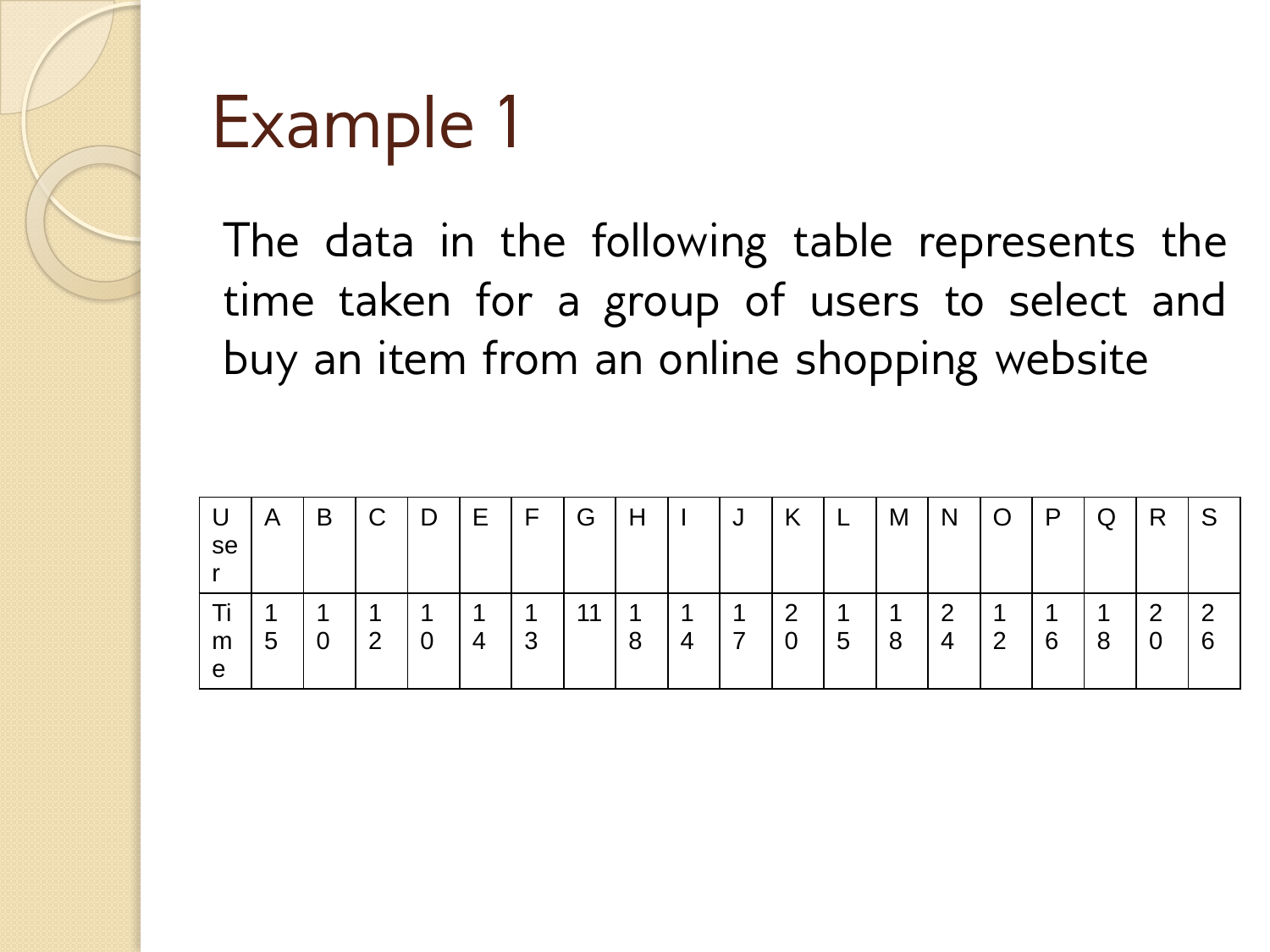

# Example 1
The data in the following table represents the time taken for a group of users to select and buy an item from an online shopping website

| User | A | B | C | D | E | F | G | H | I | J | K | L | M | N | O | P | Q | R | S |
| --- | --- | --- | --- | --- | --- | --- | --- | --- | --- | --- | --- | --- | --- | --- | --- | --- | --- | --- | --- |
| Time | 15 | 10 | 12 | 10 | 14 | 13 | 11 | 18 | 14 | 17 | 20 | 15 | 18 | 24 | 12 | 16 | 18 | 20 | 26 |